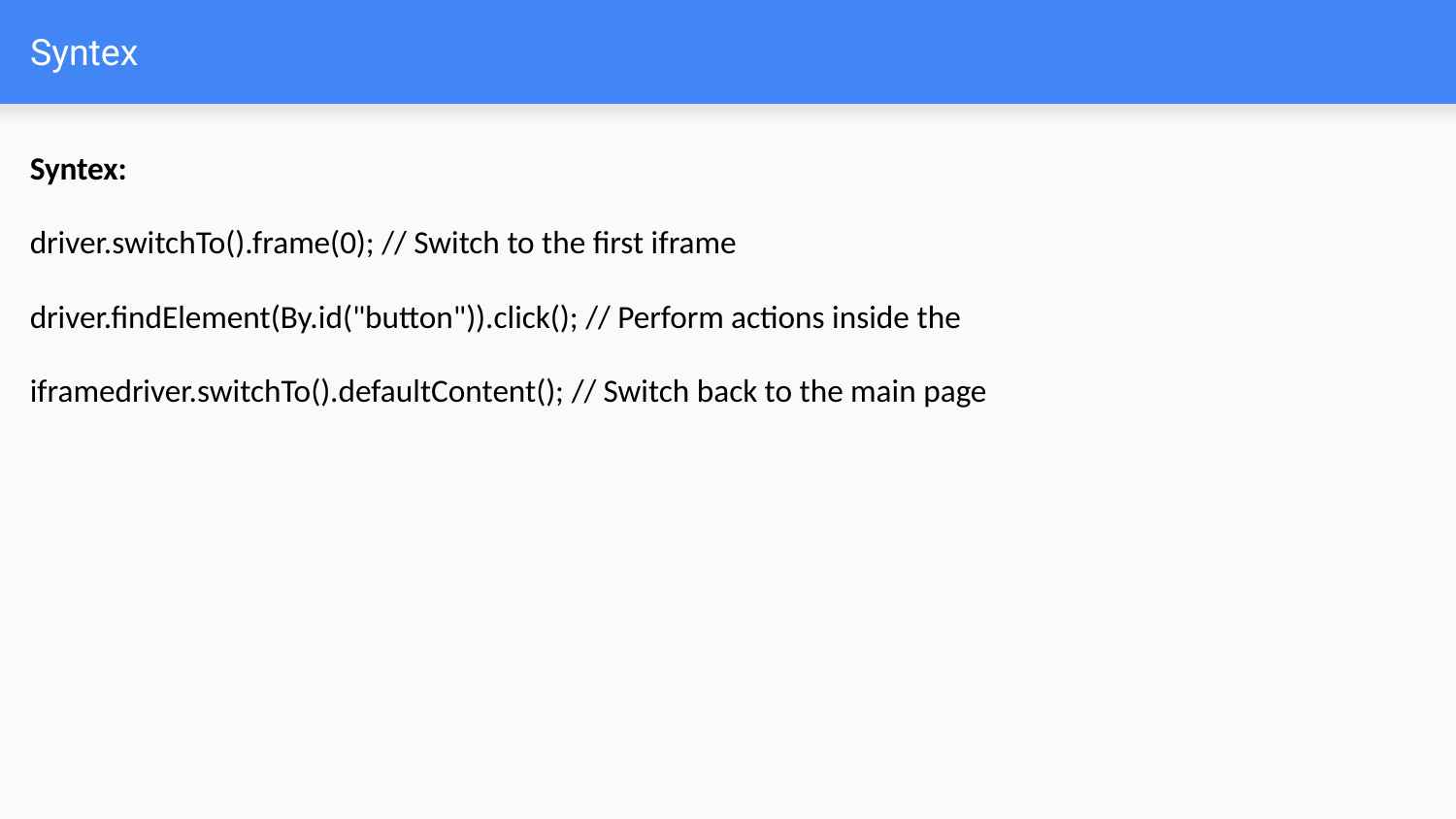

# Syntex
Syntex:
driver.switchTo().frame(0); // Switch to the first iframe
driver.findElement(By.id("button")).click(); // Perform actions inside the
iframedriver.switchTo().defaultContent(); // Switch back to the main page